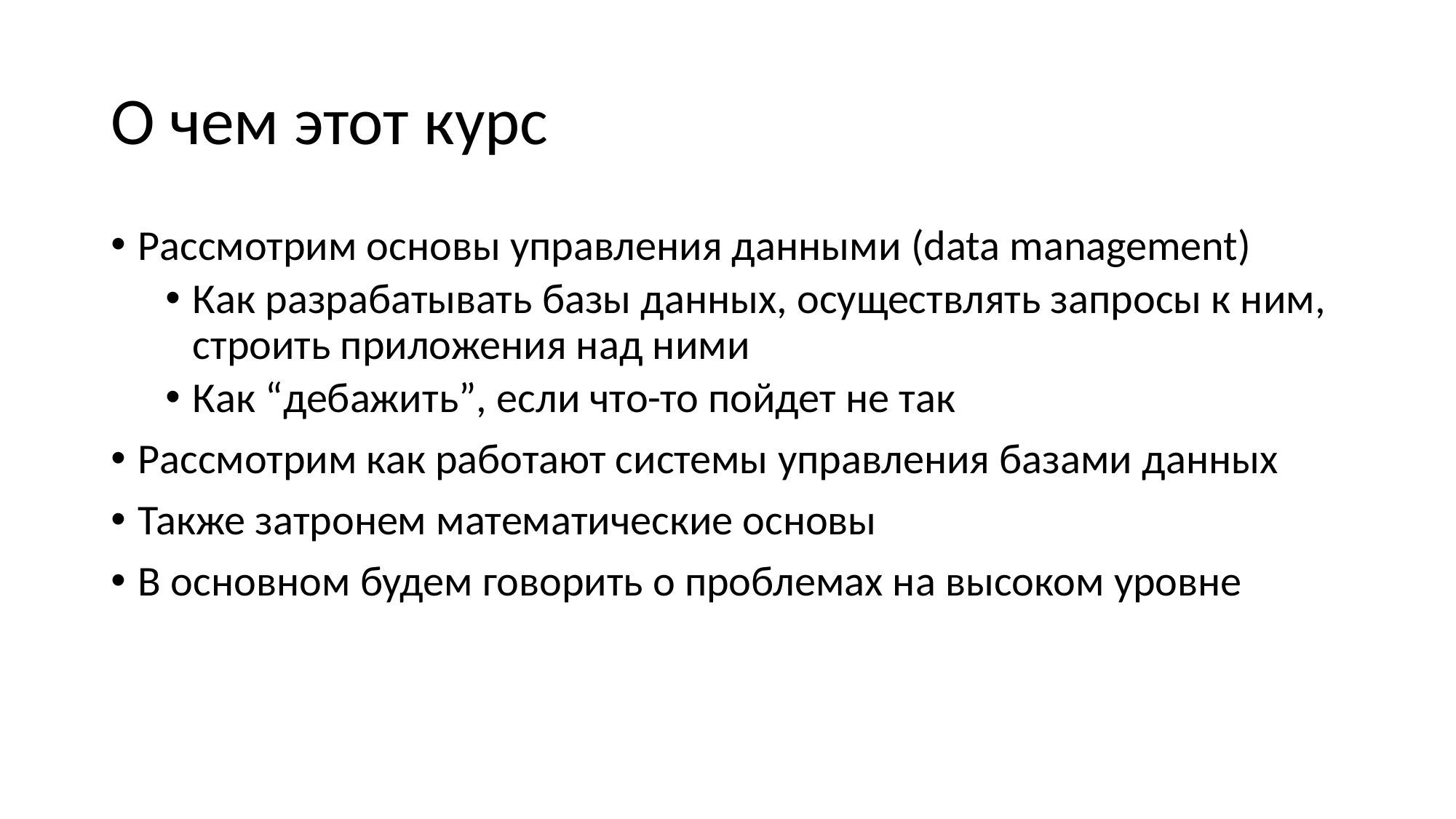

# О чем этот курс
Рассмотрим основы управления данными (data management)
Как разрабатывать базы данных, осуществлять запросы к ним, строить приложения над ними
Как “дебажить”, если что-то пойдет не так
Рассмотрим как работают системы управления базами данных
Также затронем математические основы
В основном будем говорить о проблемах на высоком уровне